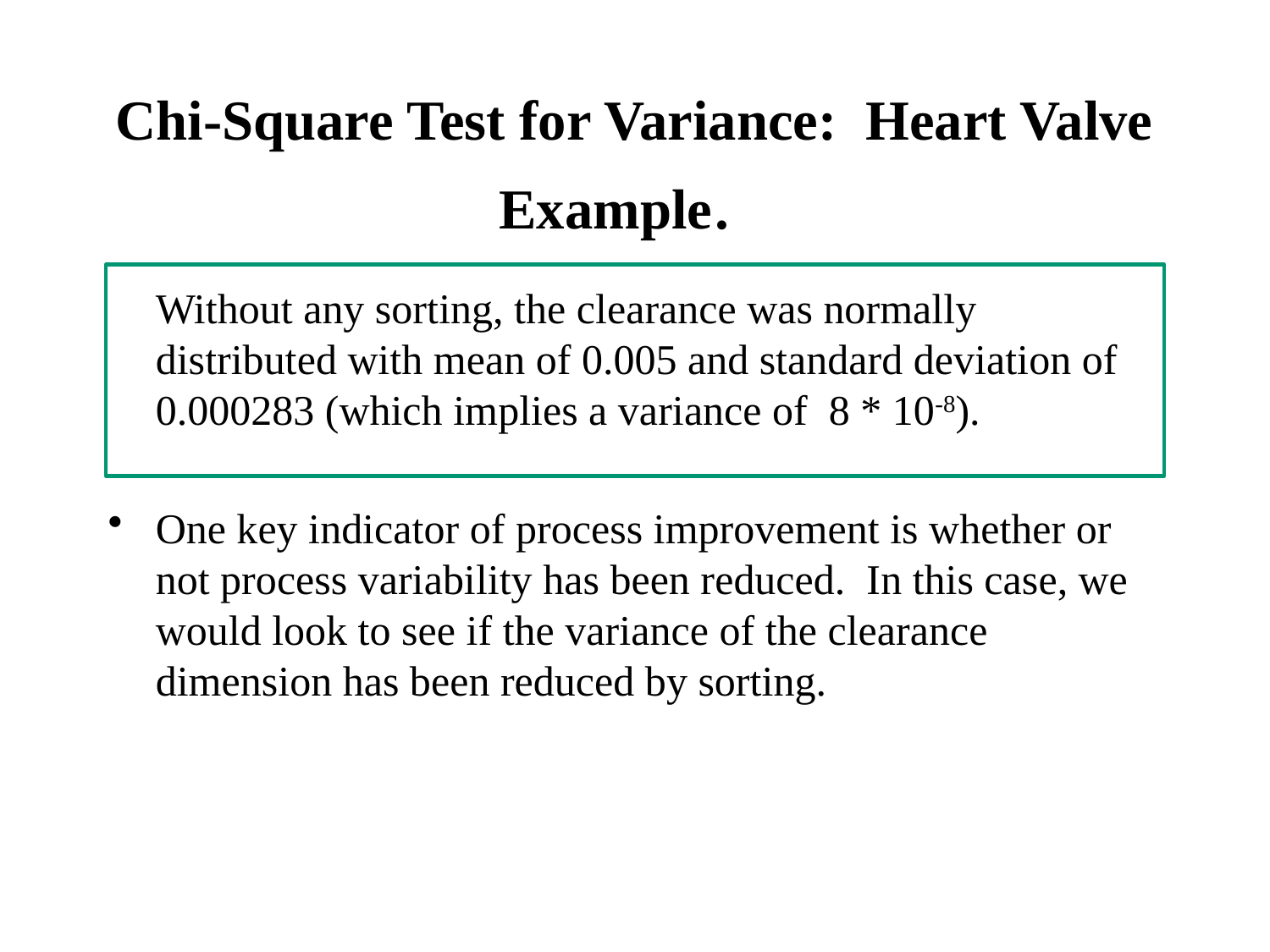

# Chi-Square Test for Variance:  Heart Valve Example.

	Without any sorting, the clearance was normally distributed with mean of 0.005 and standard deviation of 0.000283 (which implies a variance of  8 * 10-8).

One key indicator of process improvement is whether or not process variability has been reduced.  In this case, we would look to see if the variance of the clearance dimension has been reduced by sorting.